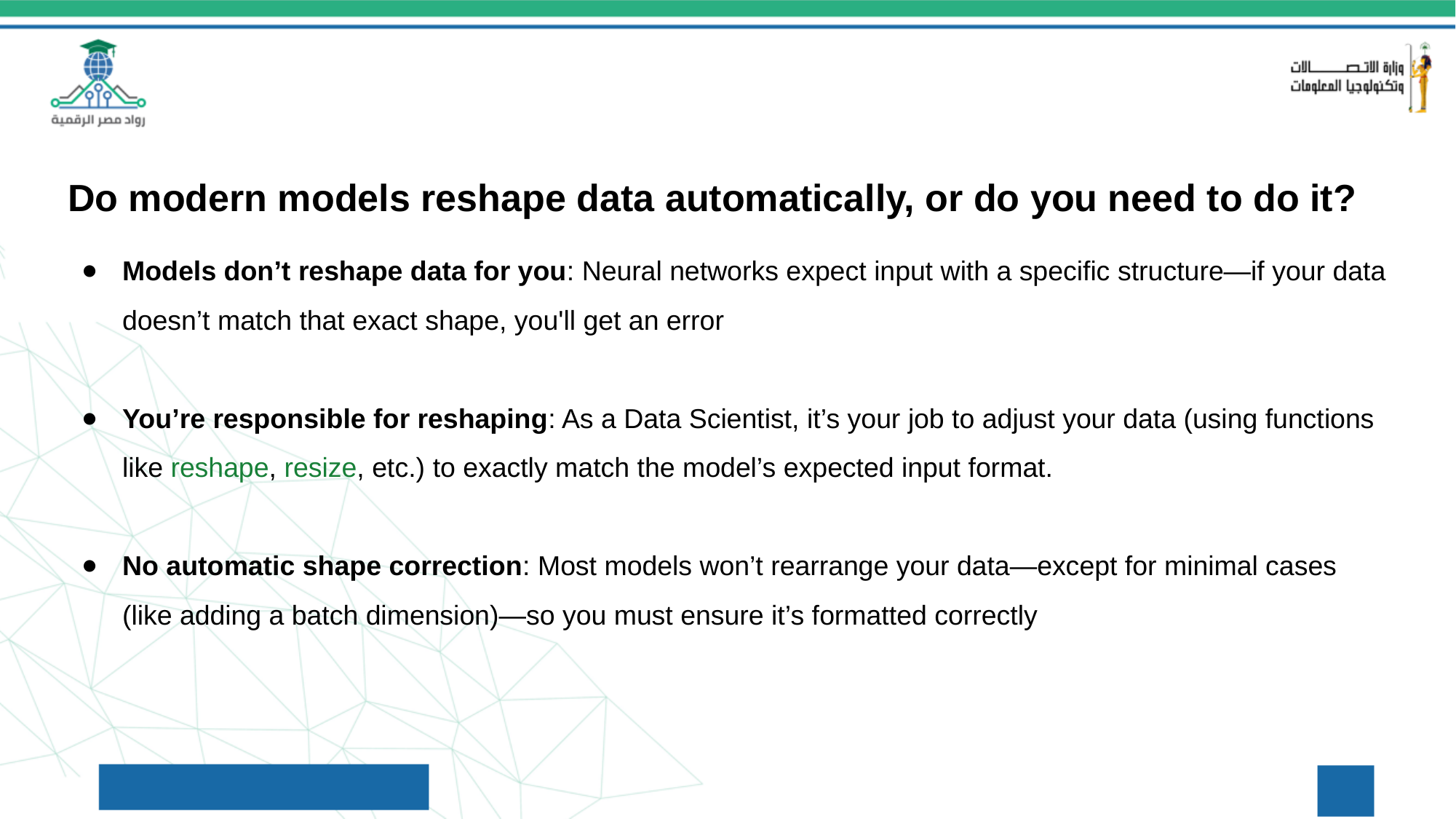

Do modern models reshape data automatically, or do you need to do it?
Models don’t reshape data for you: Neural networks expect input with a specific structure—if your data doesn’t match that exact shape, you'll get an error
You’re responsible for reshaping: As a Data Scientist, it’s your job to adjust your data (using functions like reshape, resize, etc.) to exactly match the model’s expected input format.
No automatic shape correction: Most models won’t rearrange your data—except for minimal cases (like adding a batch dimension)—so you must ensure it’s formatted correctly